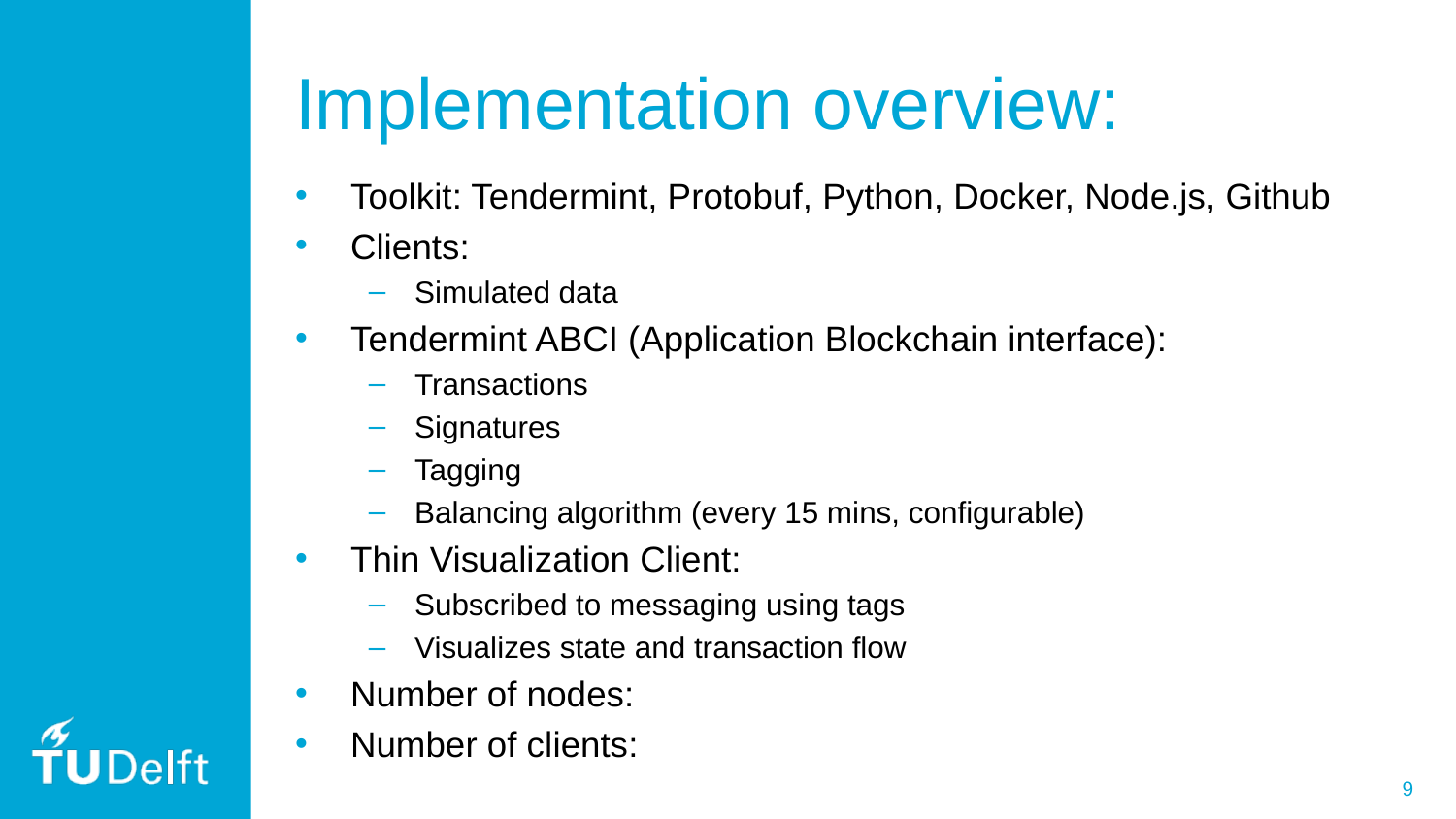

# Implementation overview:
Toolkit: Tendermint, Protobuf, Python, Docker, Node.js, Github
Clients:
Simulated data
Tendermint ABCI (Application Blockchain interface):
Transactions
Signatures
Tagging
Balancing algorithm (every 15 mins, configurable)
Thin Visualization Client:
Subscribed to messaging using tags
Visualizes state and transaction flow
Number of nodes:
Number of clients: